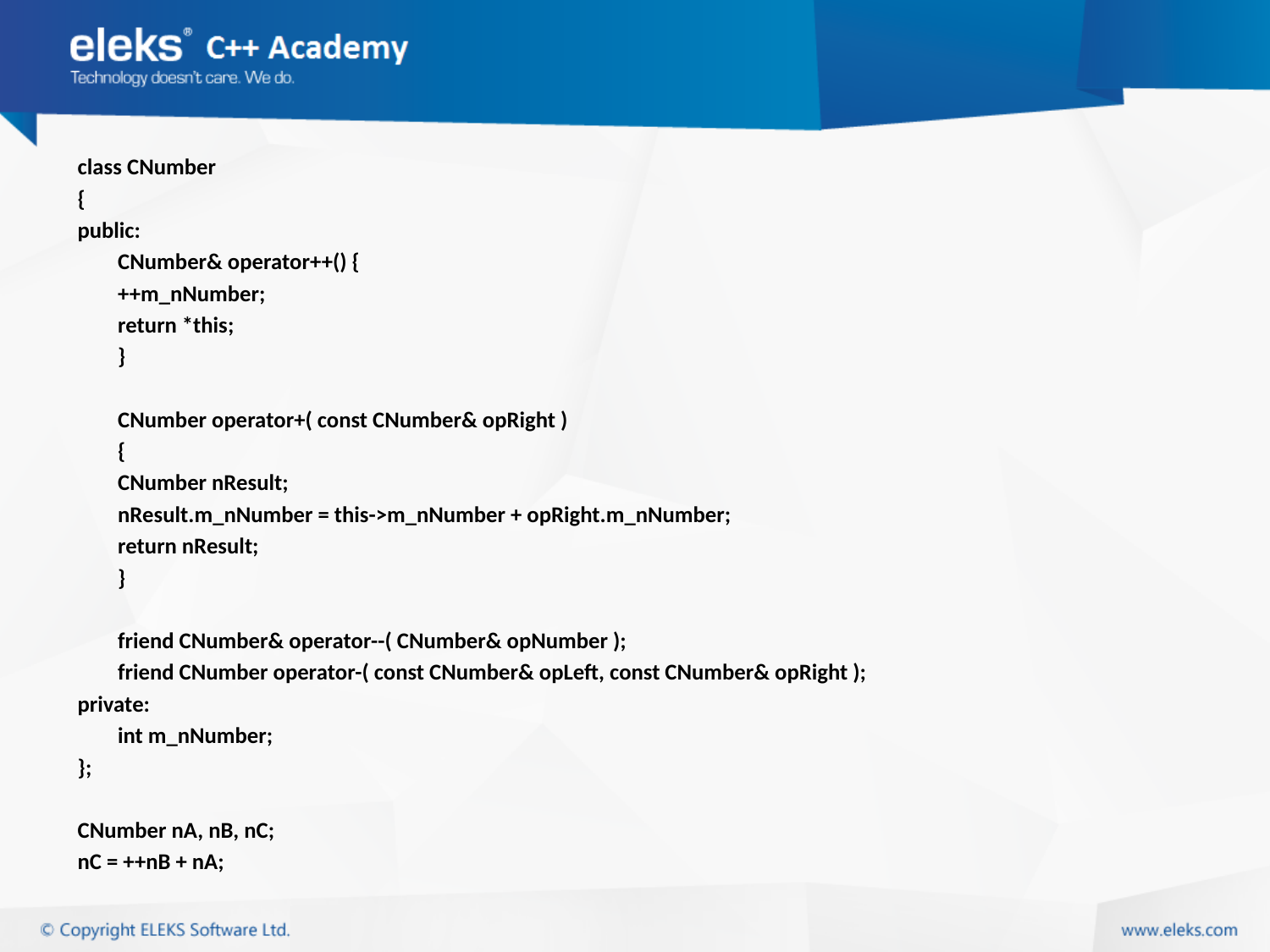

#
class CNumber
{
public:
	CNumber& operator++() {
		++m_nNumber;
		return *this;
	}

	CNumber operator+( const CNumber& opRight )
	{
		CNumber nResult;
		nResult.m_nNumber = this->m_nNumber + opRight.m_nNumber;
		return nResult;
	}

	friend CNumber& operator--( CNumber& opNumber );
	friend CNumber operator-( const CNumber& opLeft, const CNumber& opRight );
private:
	int m_nNumber;
};

CNumber nA, nB, nC;
nC = ++nB + nA;